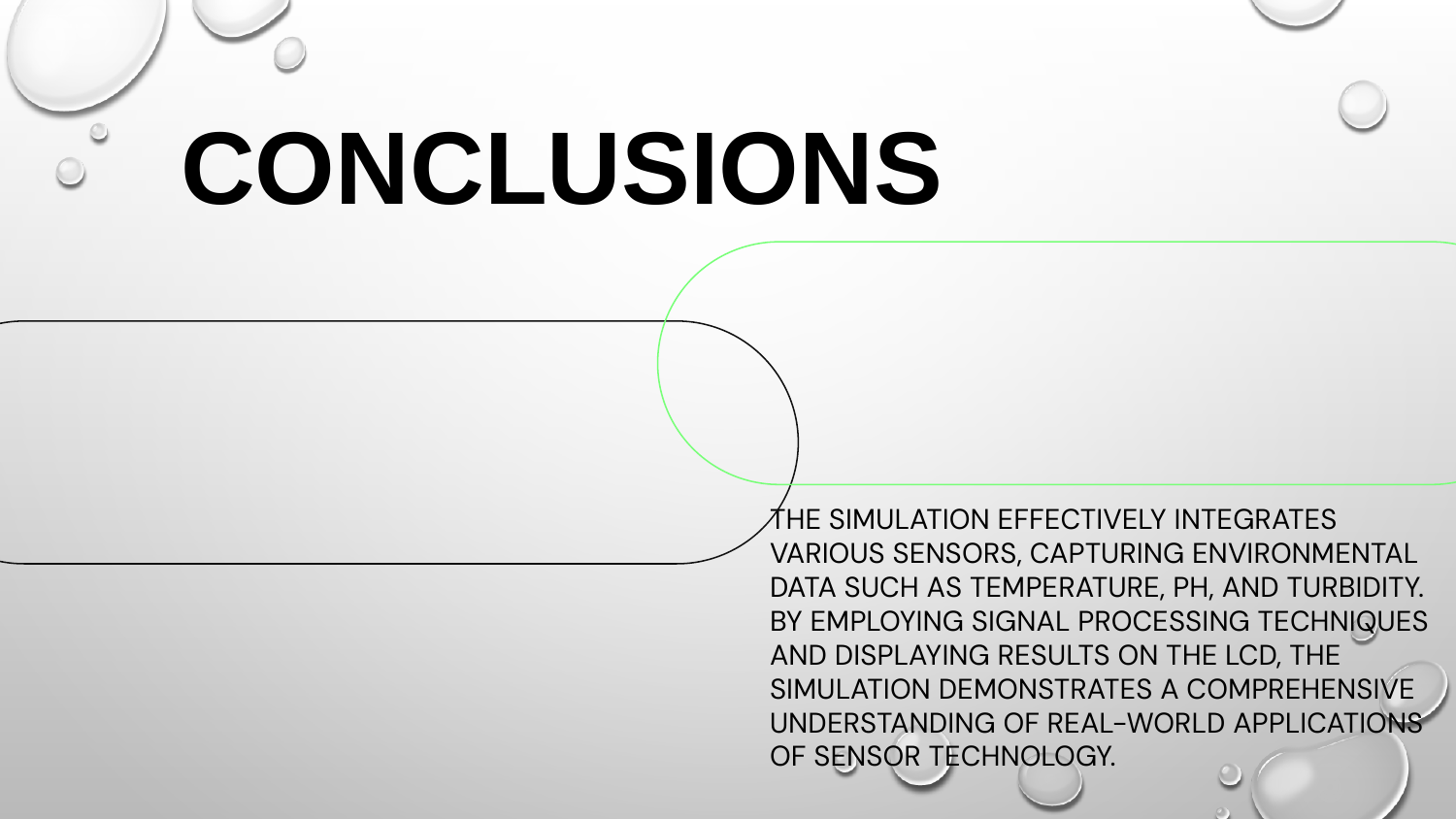

Conclusions

The simulation effectively integrates various sensors, capturing environmental data such as temperature, pH, and turbidity. By employing signal processing techniques and displaying results on the LCD, the simulation demonstrates a comprehensive understanding of real-world applications of sensor technology.